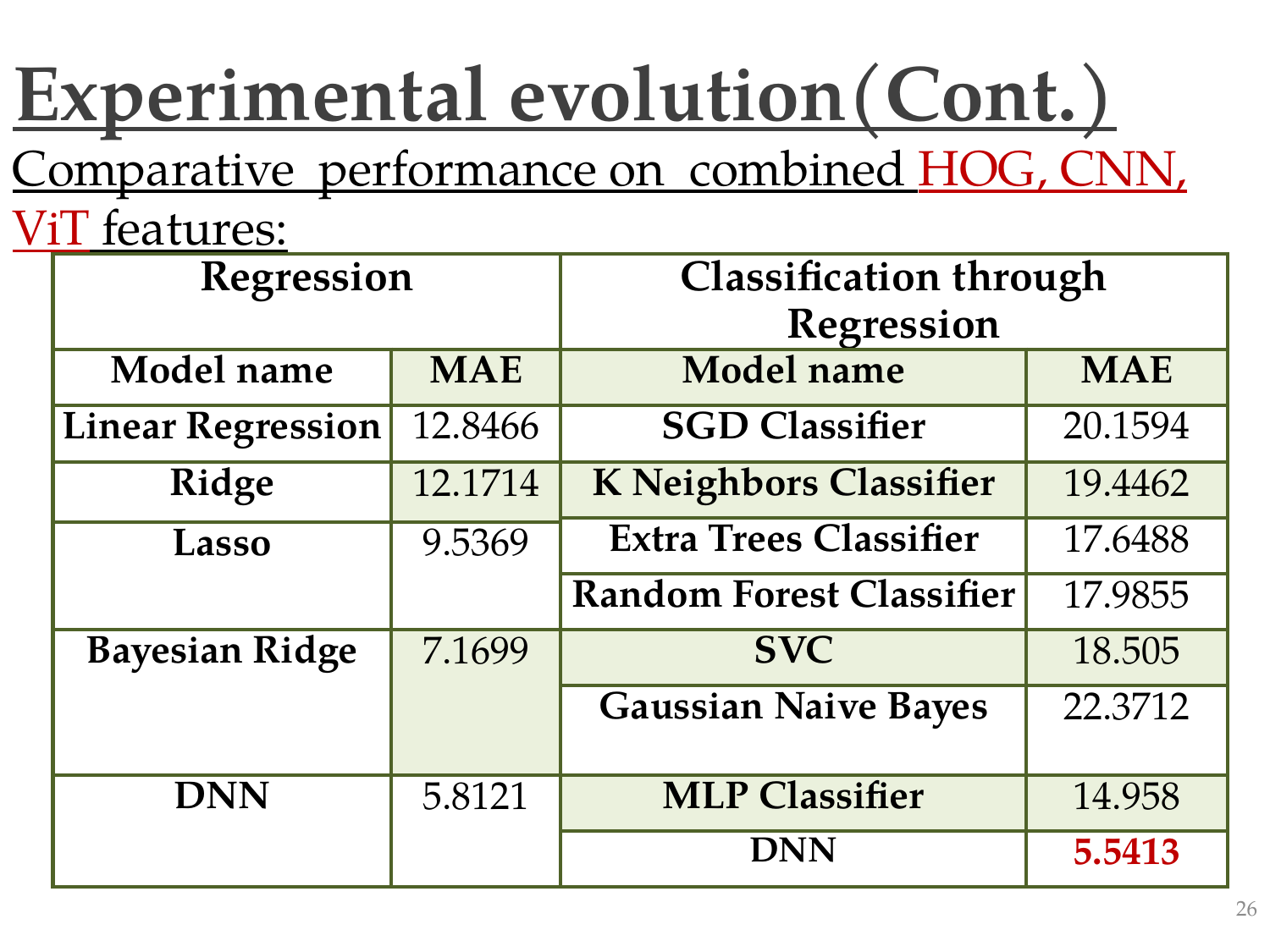

# Experimental evolution(Cont.)
Comparative  performance on  combined HOG, CNN, ViT features:
| Regression |  | Classification through Regression |  |
| --- | --- | --- | --- |
| Model name | MAE | Model name | MAE |
| Linear Regression | 12.8466 | SGD Classifier | 20.1594 |
| Ridge | 12.1714 | K Neighbors Classifier | 19.4462 |
|  |  | Extra Trees Classifier | 17.6488 |
| Lasso | 9.5369 |  |  |
|  |  | Random Forest Classifier | 17.9855 |
| Bayesian Ridge | 7.1699 | SVC | 18.505 |
|  |  | Gaussian Naive Bayes | 22.3712 |
| DNN | 5.8121 | MLP Classifier | 14.958 |
|  |  | DNN | 5.5413 |
26